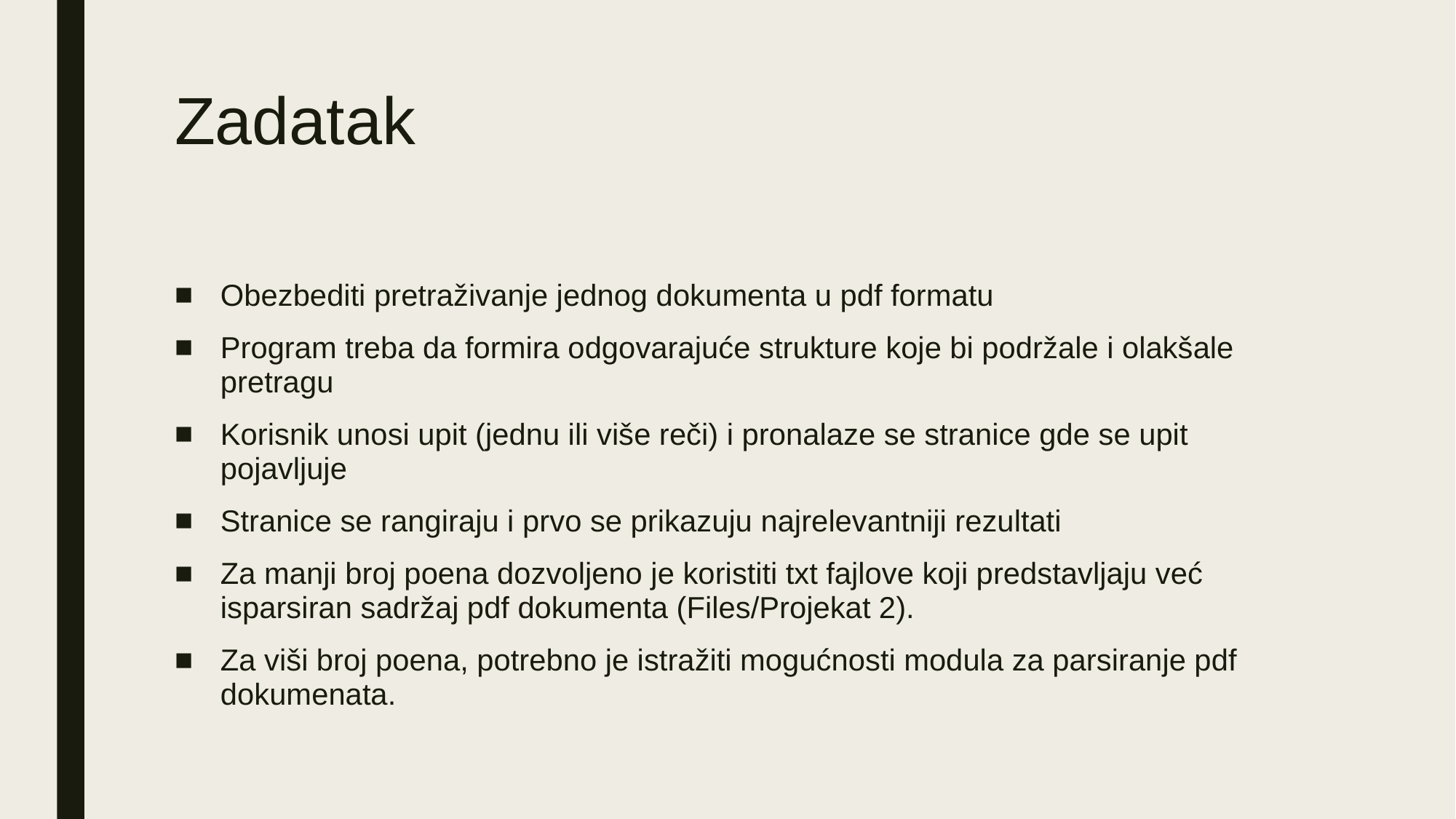

# Zadatak
Obezbediti pretraživanje jednog dokumenta u pdf formatu
Program treba da formira odgovarajuće strukture koje bi podržale i olakšale pretragu
Korisnik unosi upit (jednu ili više reči) i pronalaze se stranice gde se upit pojavljuje
Stranice se rangiraju i prvo se prikazuju najrelevantniji rezultati
Za manji broj poena dozvoljeno je koristiti txt fajlove koji predstavljaju već isparsiran sadržaj pdf dokumenta (Files/Projekat 2).
Za viši broj poena, potrebno je istražiti mogućnosti modula za parsiranje pdf dokumenata.